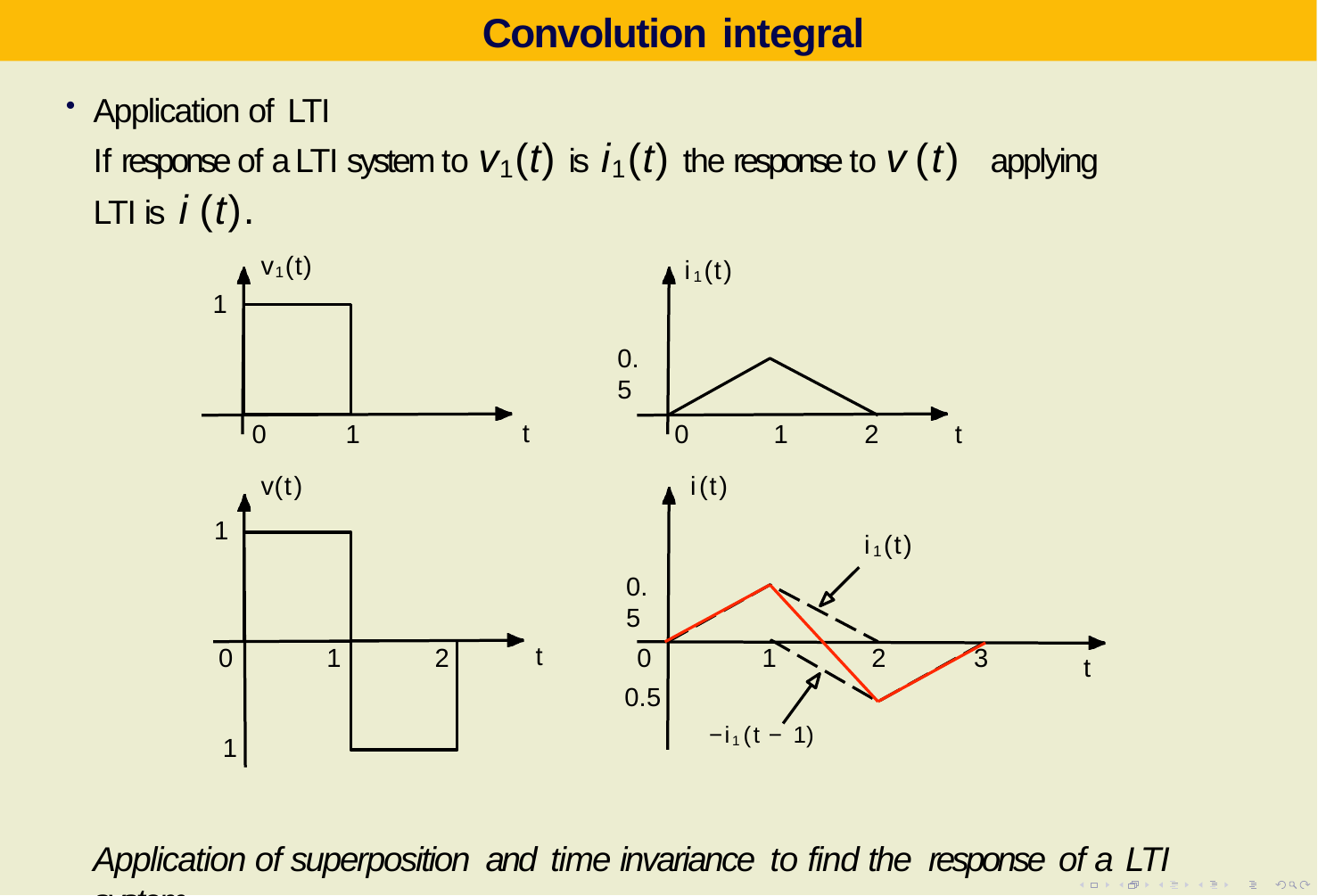

# Convolution integral
Application of LTI
If response of a LTI system to v1(t) is i1(t) the response to v (t)  applying LTI is  i (t).
v1(t)
i1(t)

1

0.5

t
0
v(t)
1
0
1
2
t
i(t)

1
i1(t)

0.5

0
0.5

t
0
1
2
1
2
3

t

−i1(t − 1)
1
Application of superposition  and  time invariance  to find the  response  of a  LTI system